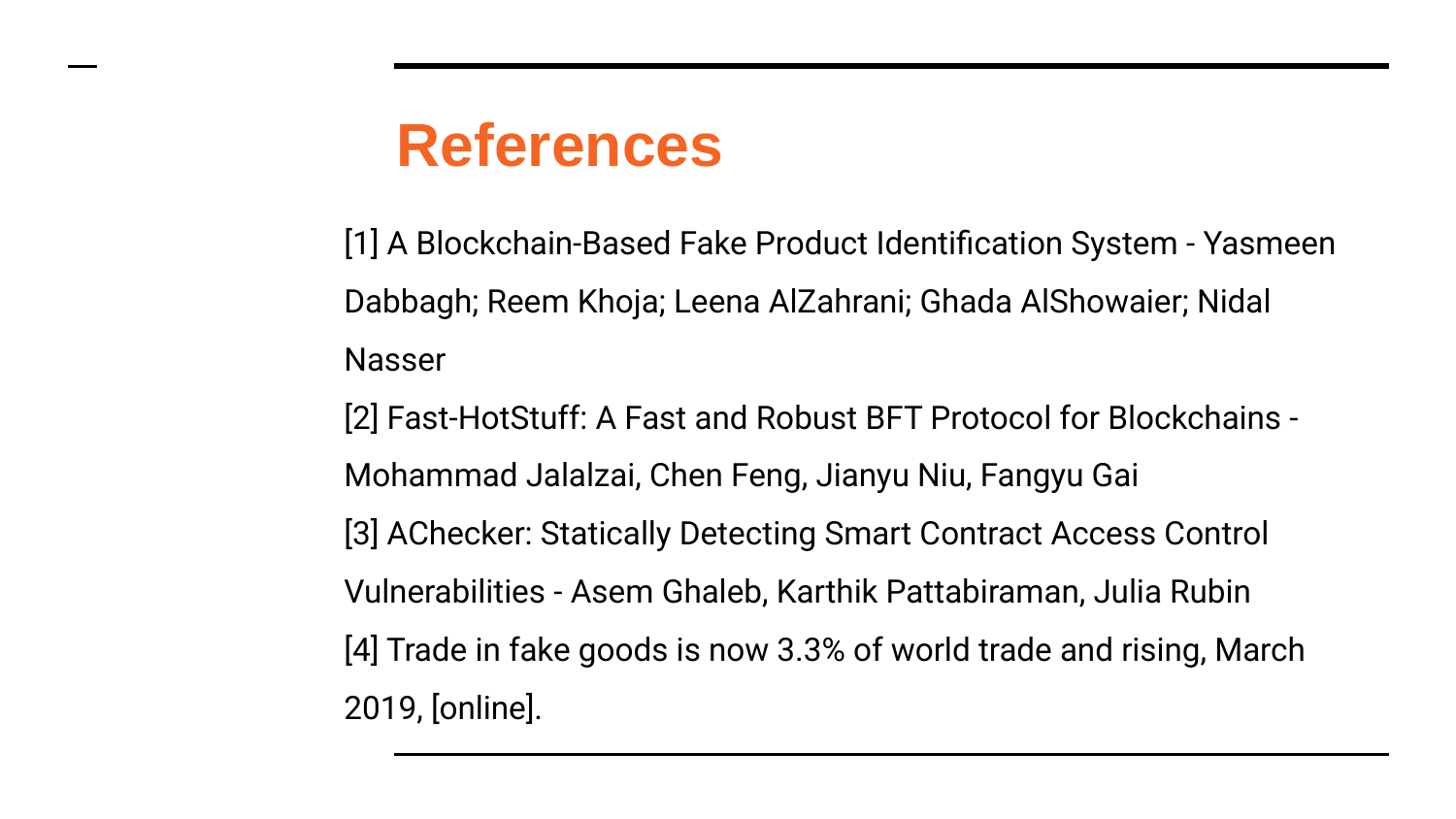

# References
[1] A Blockchain-Based Fake Product Identification System - Yasmeen Dabbagh; Reem Khoja; Leena AlZahrani; Ghada AlShowaier; Nidal Nasser
[2] Fast-HotStuff: A Fast and Robust BFT Protocol for Blockchains -
Mohammad Jalalzai, Chen Feng, Jianyu Niu, Fangyu Gai
[3] AChecker: Statically Detecting Smart Contract Access Control
Vulnerabilities - Asem Ghaleb, Karthik Pattabiraman, Julia Rubin
[4] Trade in fake goods is now 3.3% of world trade and rising, March 2019, [online].